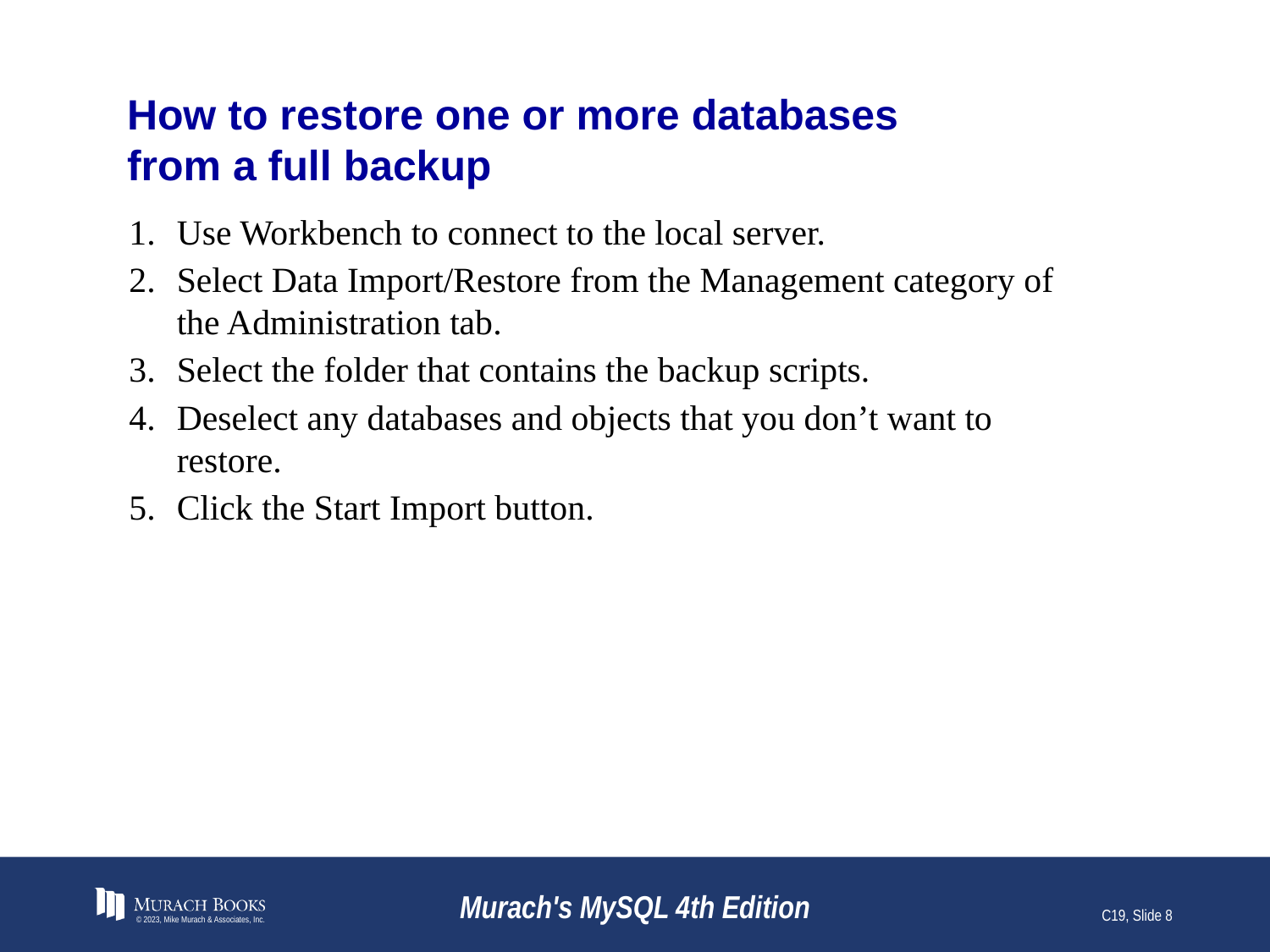

# How to restore one or more databases from a full backup
Use Workbench to connect to the local server.
Select Data Import/Restore from the Management category of the Administration tab.
Select the folder that contains the backup scripts.
Deselect any databases and objects that you don’t want to restore.
Click the Start Import button.

© 2023, Mike Murach & Associates, Inc.
Murach's MySQL 4th Edition

C19, Slide 8